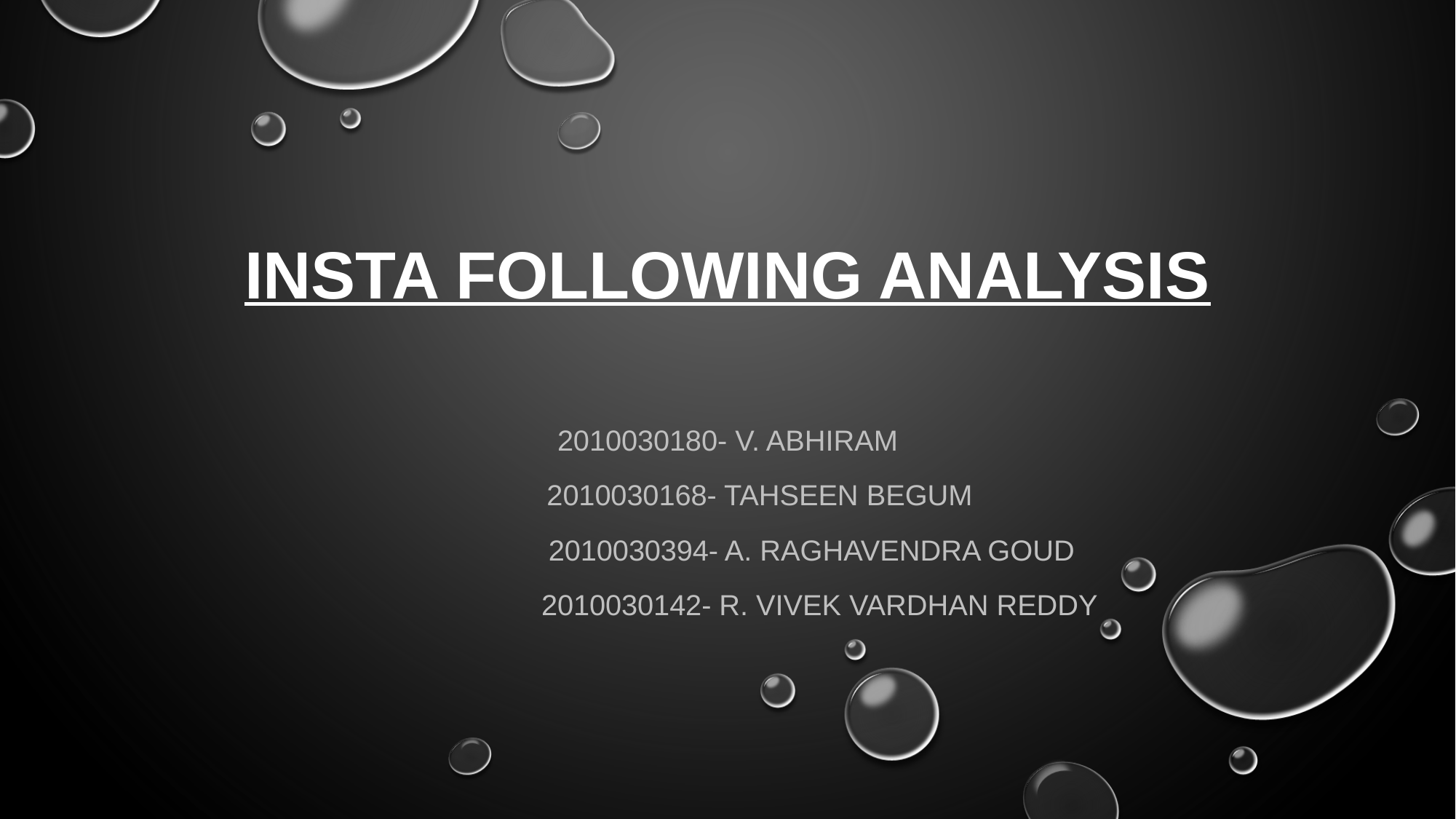

# INSTA FOLLOWING ANALYSIS
2010030180- V. ABHIRAM
        2010030168- TAHSEEN BEGUM
                     2010030394- A. RAGHAVENDRA GOUD
                       2010030142- R. VIVEK VARDHAN REDDY